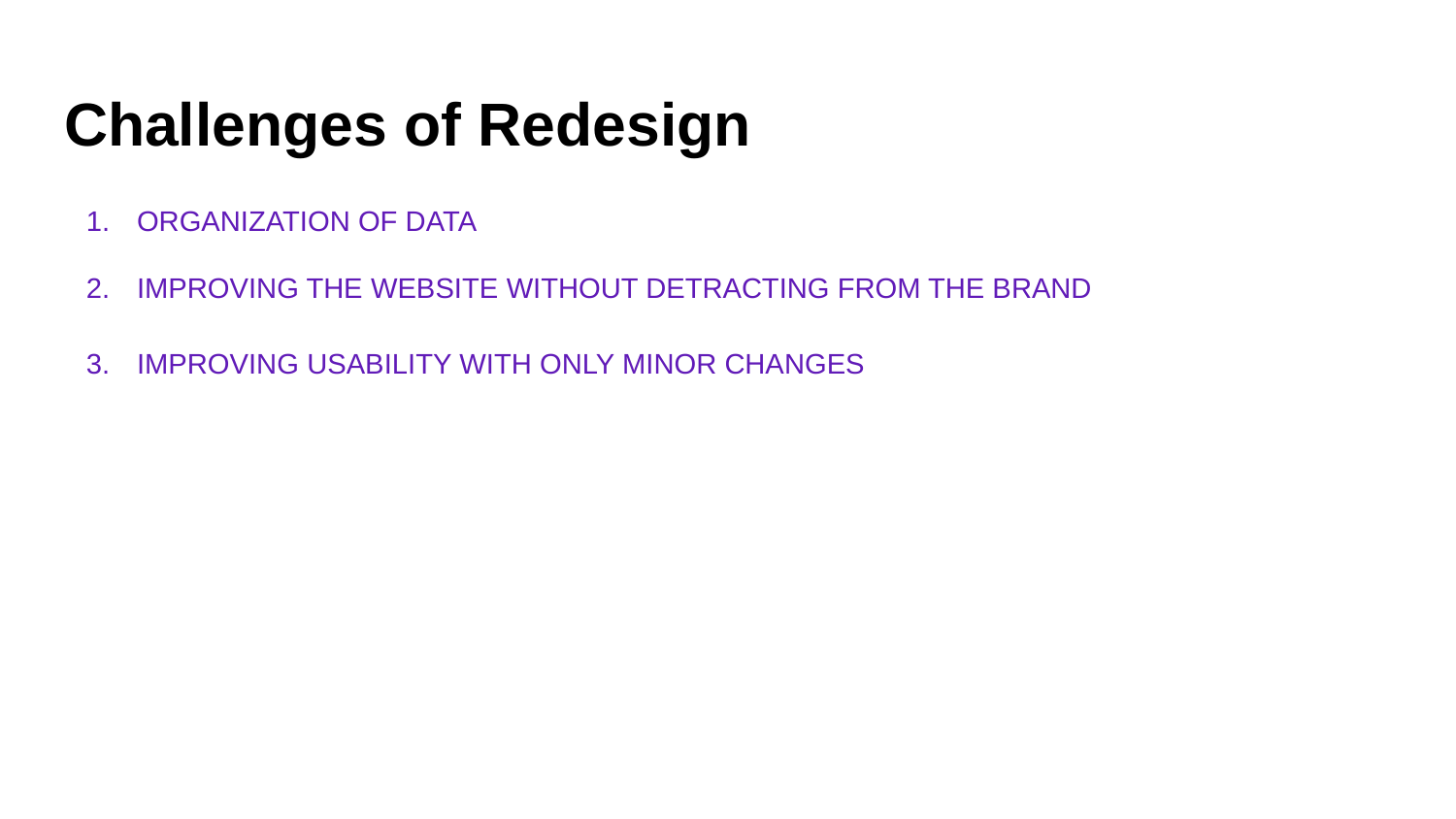

# Challenges of Redesign
ORGANIZATION OF DATA
IMPROVING THE WEBSITE WITHOUT DETRACTING FROM THE BRAND
IMPROVING USABILITY WITH ONLY MINOR CHANGES